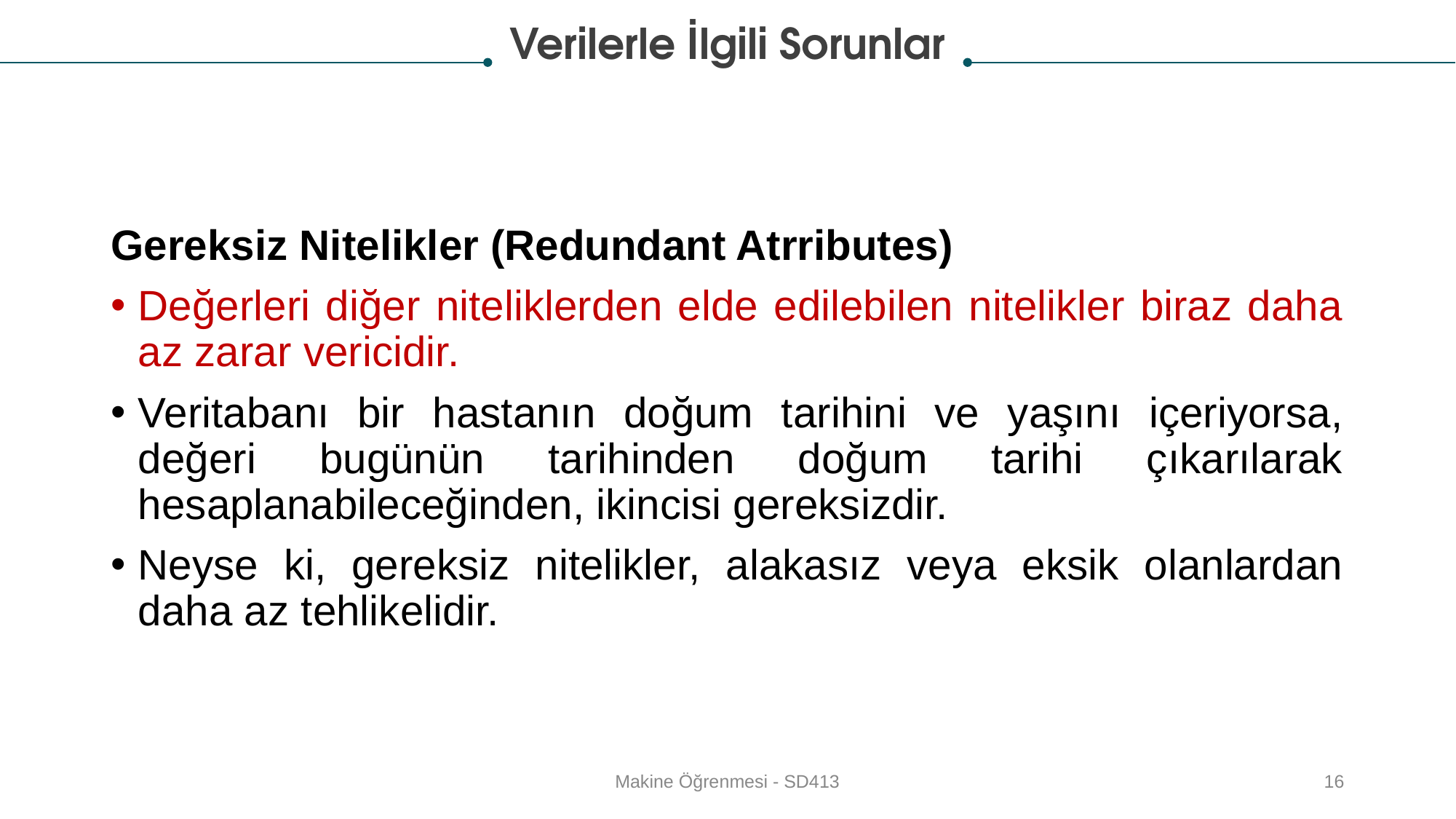

Verilerle İlgili Sorunlar
Gereksiz Nitelikler (Redundant Atrributes)
Değerleri diğer niteliklerden elde edilebilen nitelikler biraz daha az zarar vericidir.
Veritabanı bir hastanın doğum tarihini ve yaşını içeriyorsa, değeri bugünün tarihinden doğum tarihi çıkarılarak hesaplanabileceğinden, ikincisi gereksizdir.
Neyse ki, gereksiz nitelikler, alakasız veya eksik olanlardan daha az tehlikelidir.
Makine Öğrenmesi - SD413
16